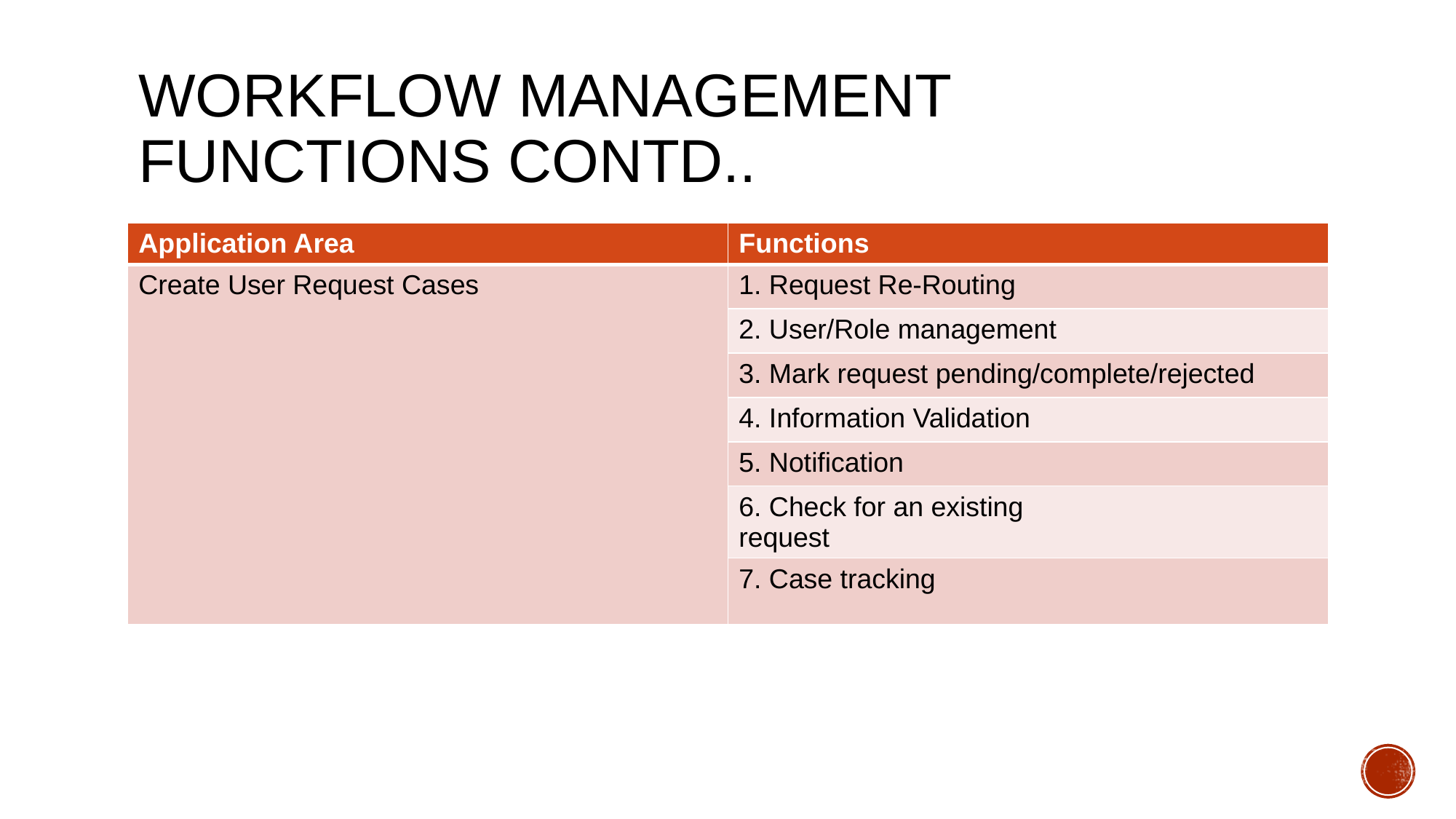

# WORKFLOW MANAGEMENT FUNCTIONS CONTD..
| Application Area | Functions |
| --- | --- |
| Create User Request Cases | 1. Request Re-Routing |
|  | 2. User/Role management |
|  | 3. Mark request pending/complete/rejected |
|  | 4. Information Validation |
|  | 5. Notification |
|  | 6. Check for an existing request |
|  | 7. Case tracking |